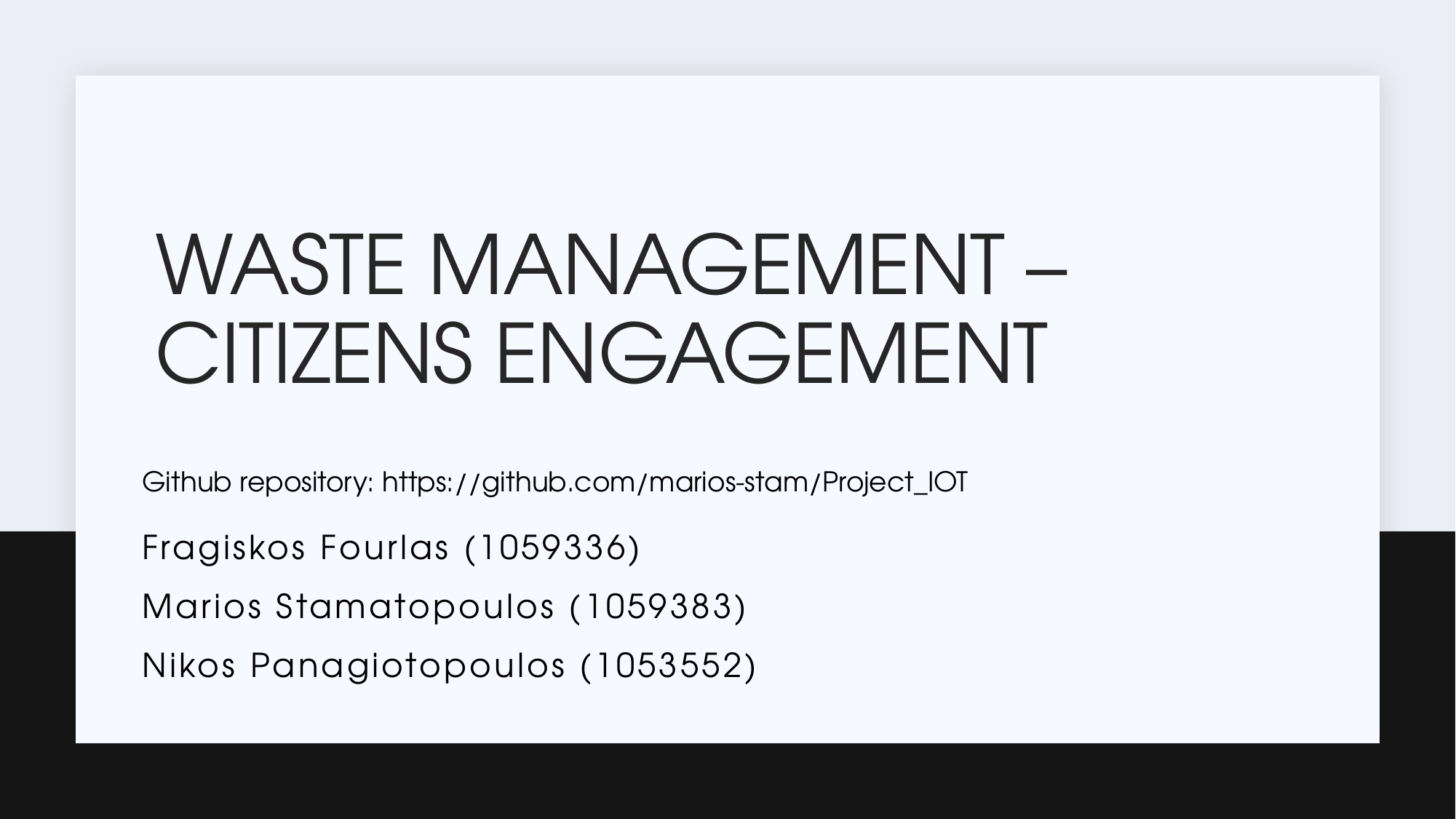

# Waste management – citizens engagement
Github repository: https://github.com/marios-stam/Project_IOT

Fragiskos Fourlas (1059336)
Marios Stamatopoulos (1059383)
Nikos Panagiotopoulos (1053552)